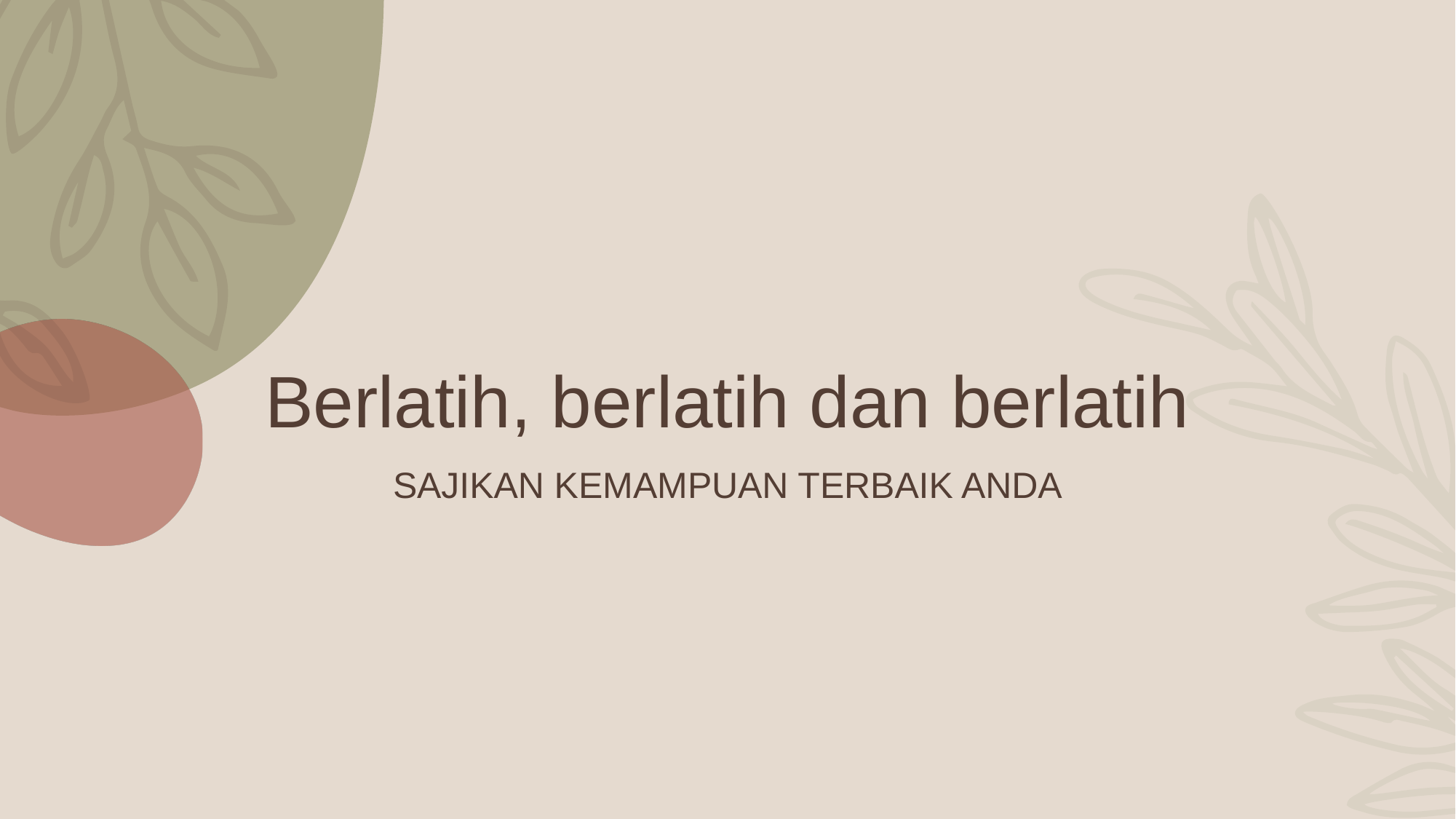

# Berlatih, berlatih dan berlatih
Sajikan kemampuan terbaik anda